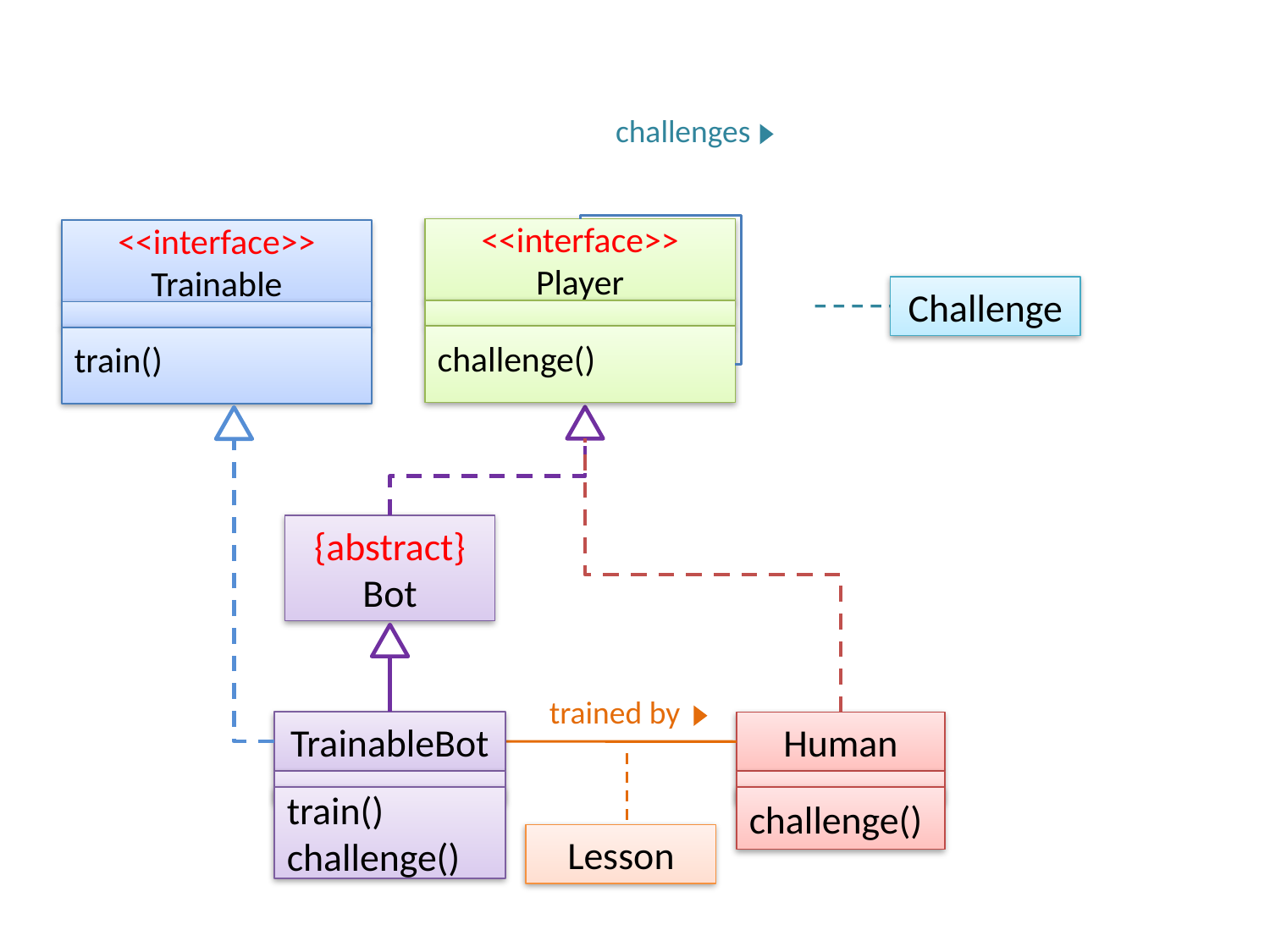

challenges

<<interface>>
Player
<<interface>>
Trainable
Challenge

challenge()
train()

{abstract}
Bot

trained by
TrainableBot

Human

train()
challenge()
challenge()
Lesson